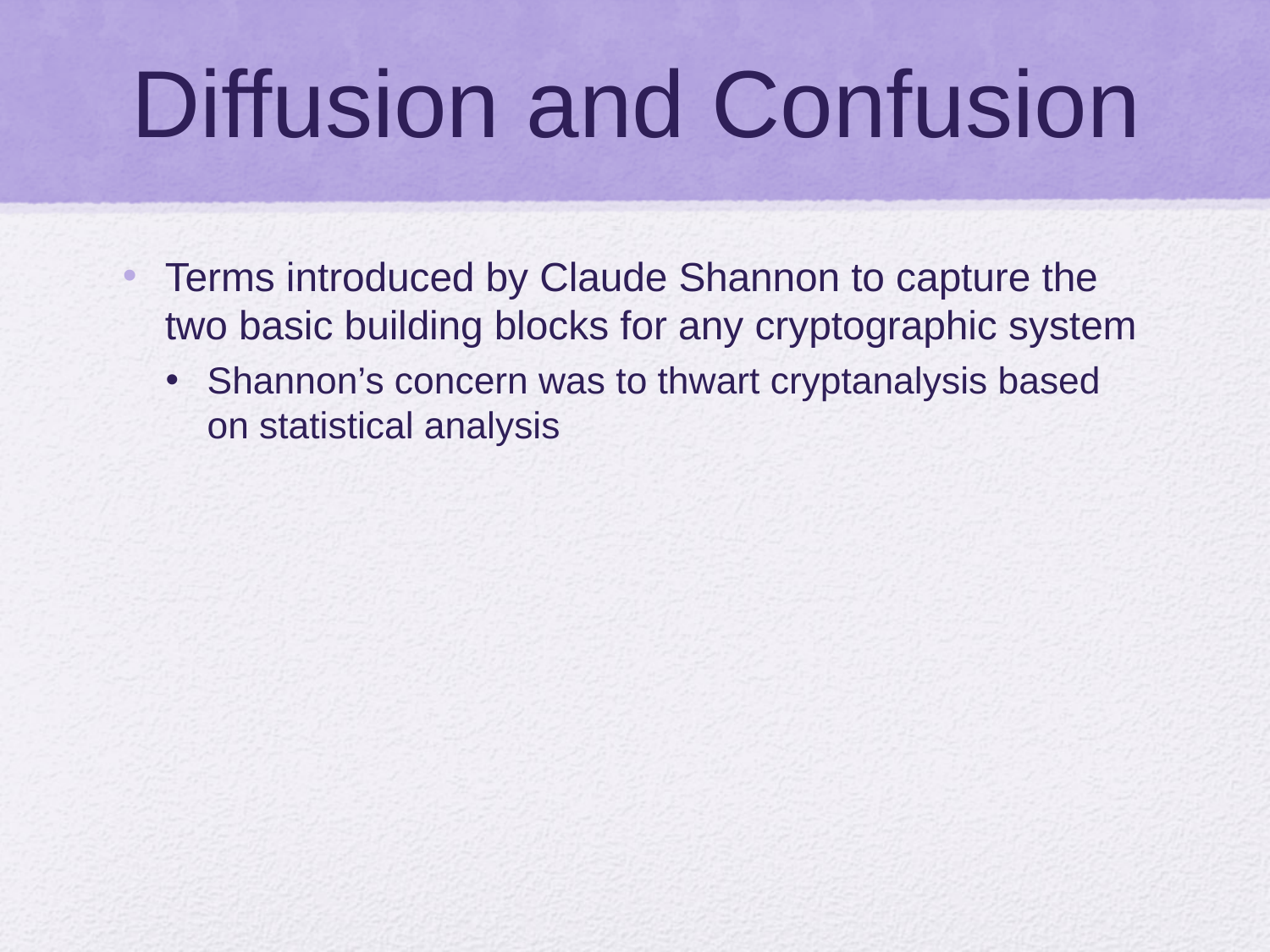

# Diffusion and Confusion
Terms introduced by Claude Shannon to capture the two basic building blocks for any cryptographic system
Shannon’s concern was to thwart cryptanalysis based on statistical analysis